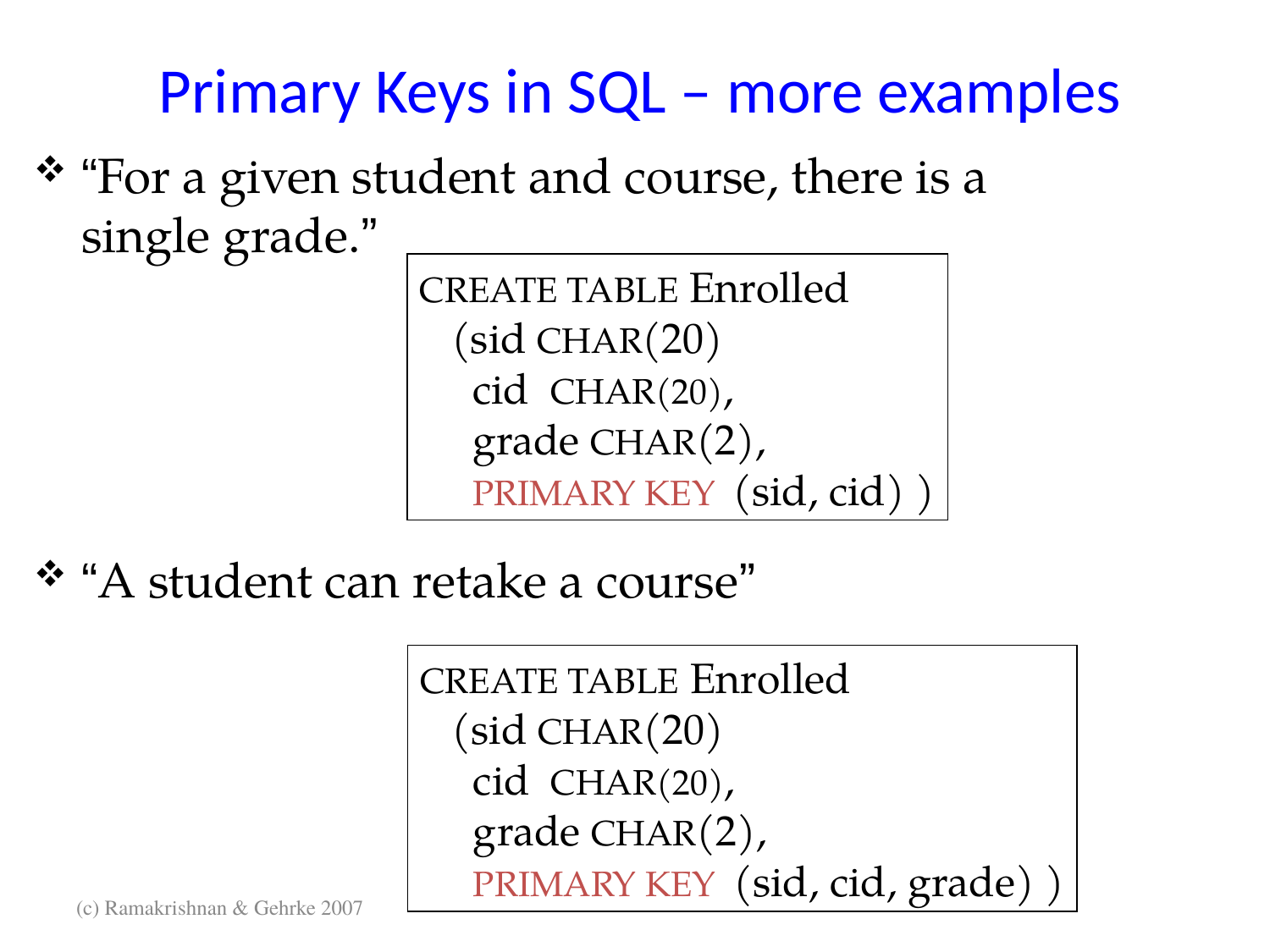

# Primary Keys in SQL – more examples
“For a given student and course, there is a single grade.”

“A student can retake a course”

CREATE TABLE Enrolled
   (sid CHAR(20)
     cid  CHAR(20),
     grade CHAR(2),
     PRIMARY KEY  (sid, cid) )
CREATE TABLE Enrolled
   (sid CHAR(20)
     cid  CHAR(20),
     grade CHAR(2),
     PRIMARY KEY  (sid, cid, grade) )

(c) Ramakrishnan & Gehrke 2007